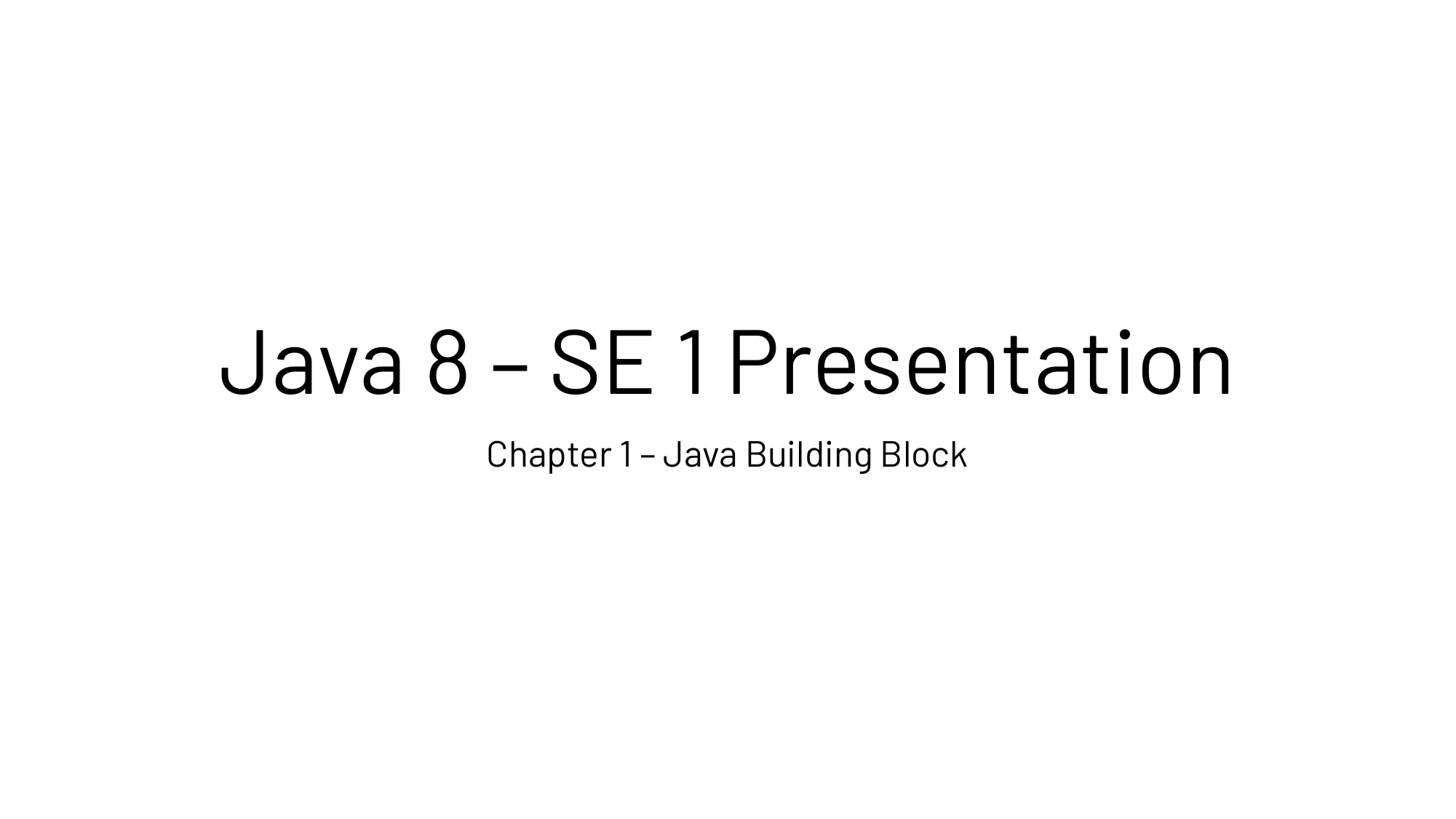

# Java 8 – SE 1 Presentation
Chapter 1 – Java Building Block